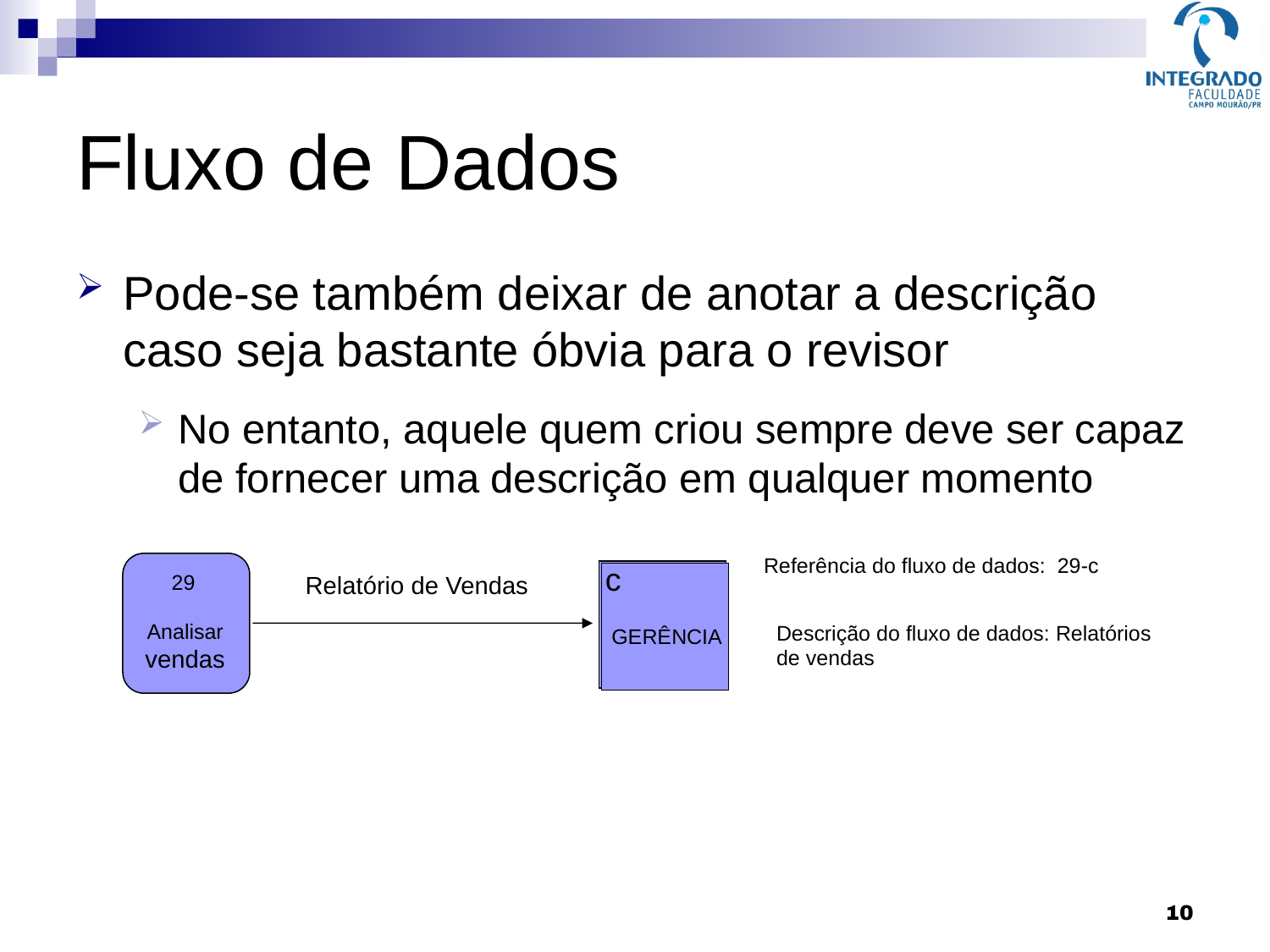

# Fluxo de Dados
Pode-se também deixar de anotar a descrição caso seja bastante óbvia para o revisor
No entanto, aquele quem criou sempre deve ser capaz de fornecer uma descrição em qualquer momento
Referência do fluxo de dados:  29-c

29
Analisar
vendas
c

GERÊNCIA
Relatório de Vendas
Descrição do fluxo de dados: Relatórios
de vendas

10